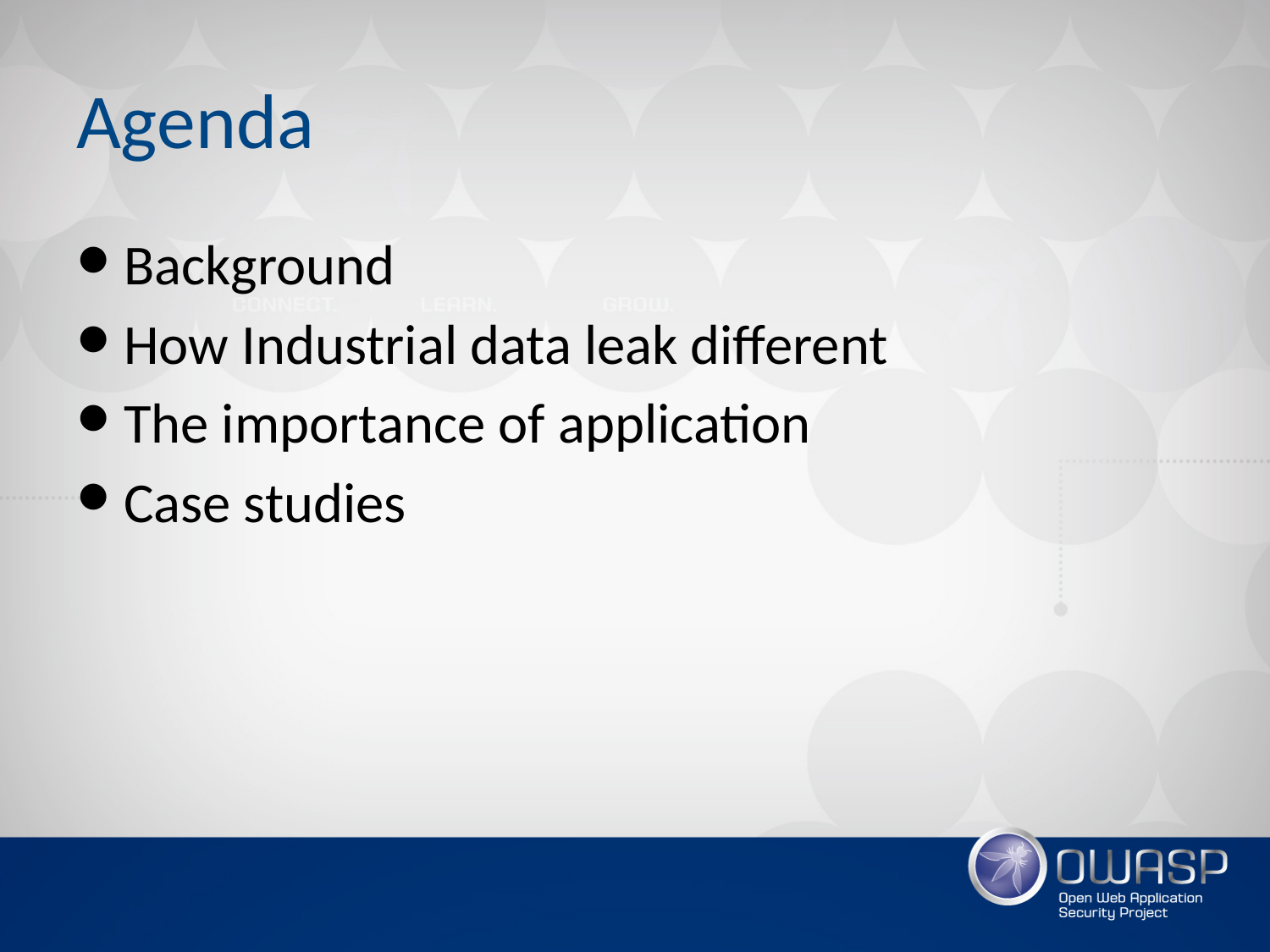

# Agenda
Background
How Industrial data leak different
The importance of application
Case studies